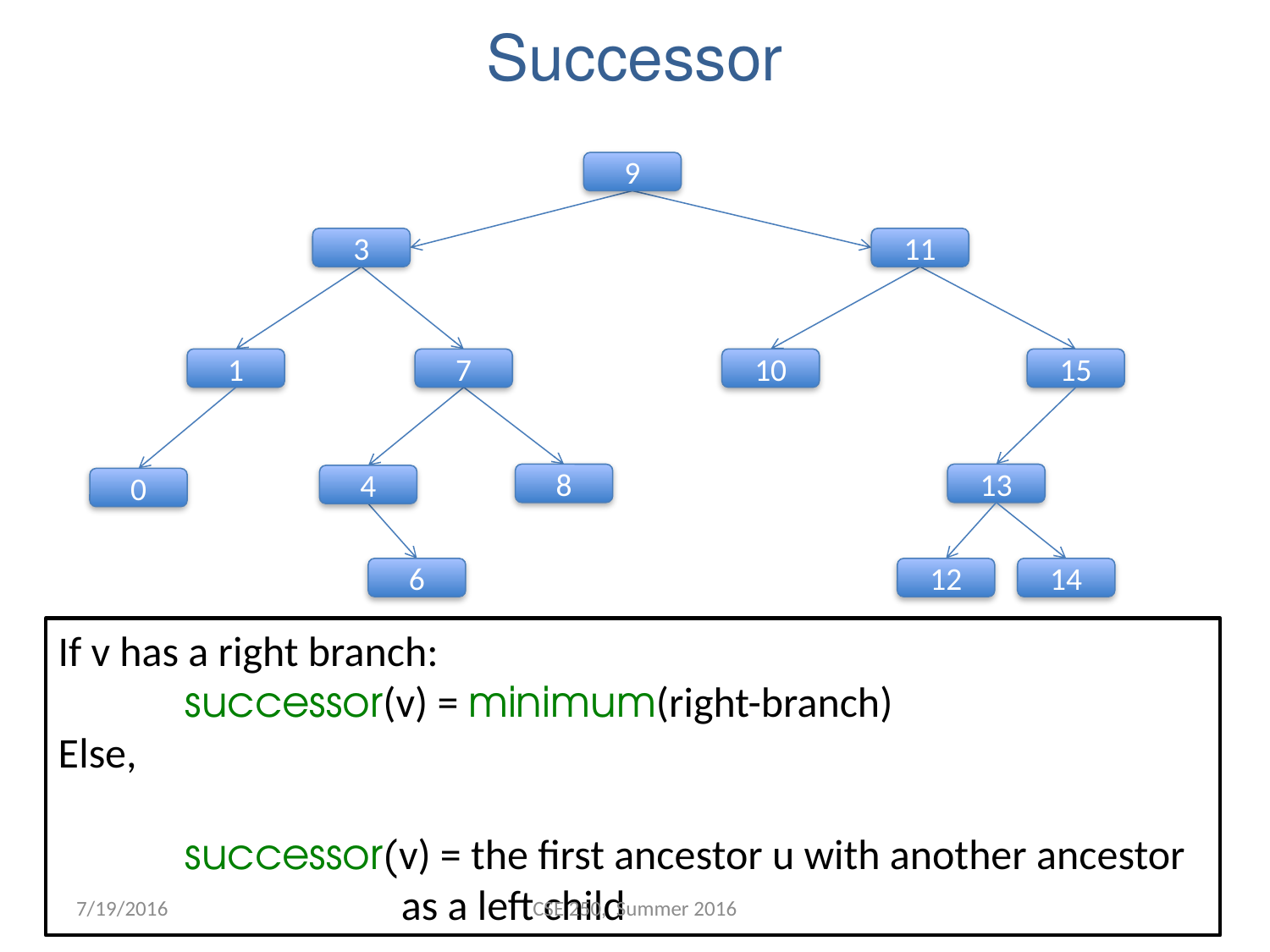

# Successor
9
3
11
1
7
10
15
8
13
4
0
6
12
14
If v has a right branch:
	successor(v) = minimum(right-branch)
Else,
	successor(v) = the first ancestor u with another ancestor
                                    as a left child
7/19/2016
CSE 250,  Summer 2016
11